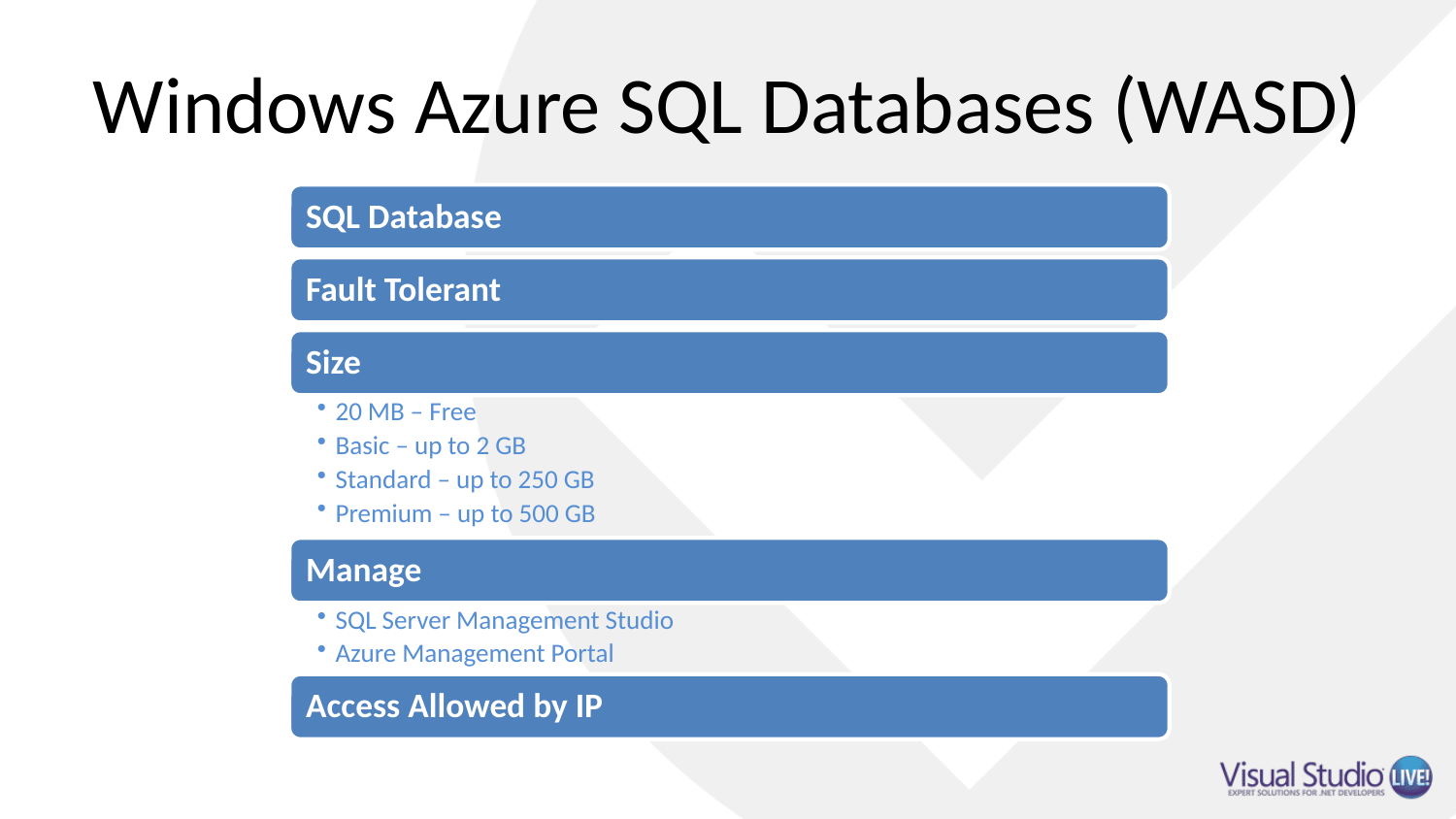

# Windows Azure SQL Databases (WASD)
SQL Database
Fault Tolerant
Size
20 MB – Free
Basic – up to 2 GB
Standard – up to 250 GB
Premium – up to 500 GB
Manage
SQL Server Management Studio
Azure Management Portal
Access Allowed by IP